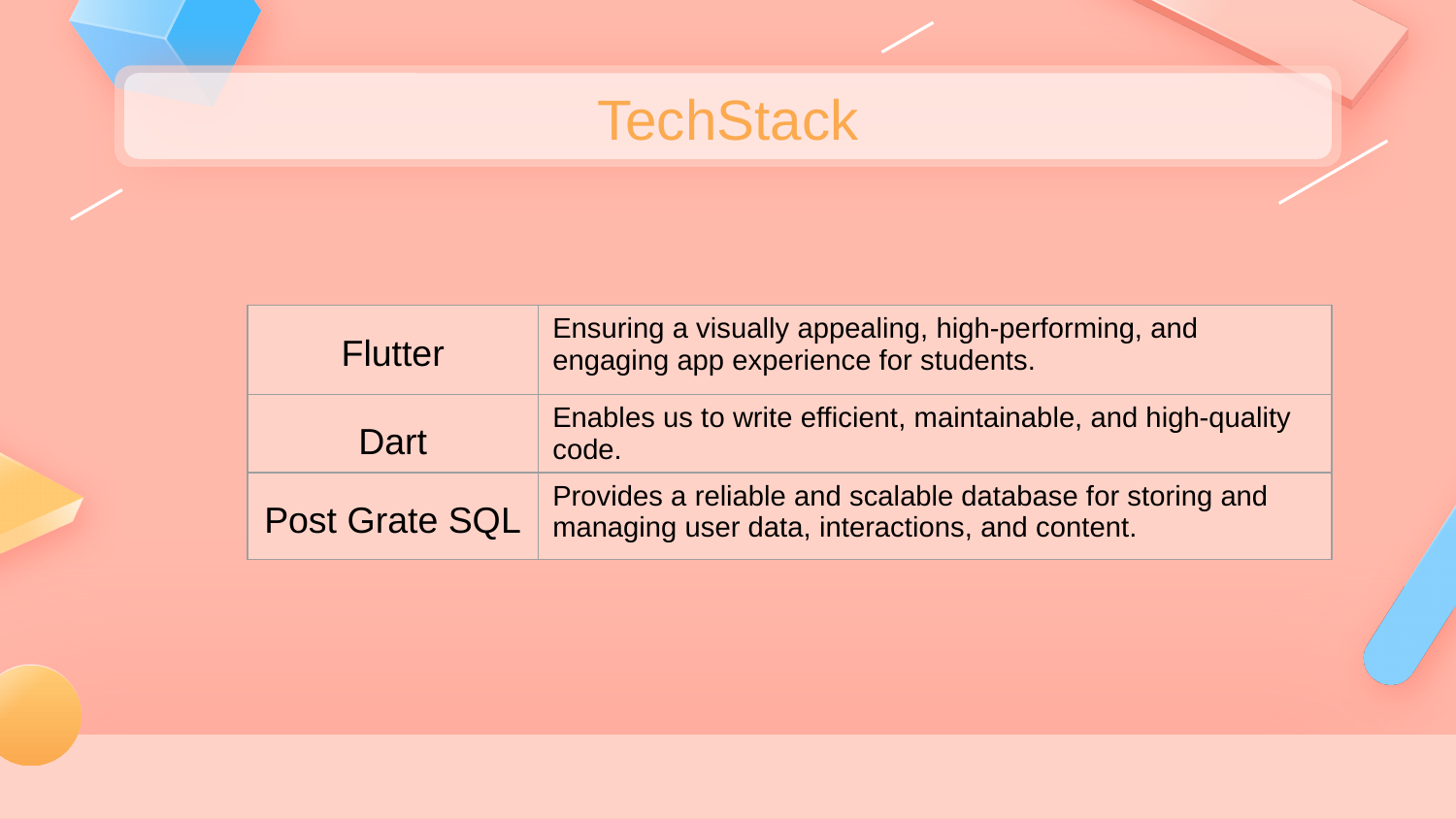

# TechStack

| Flutter | Ensuring a visually appealing, high-performing, and engaging app experience for students. |
| --- | --- |
| Dart | Enables us to write efficient, maintainable, and high-quality code. |
| Post Grate SQL | Provides a reliable and scalable database for storing and managing user data, interactions, and content. |